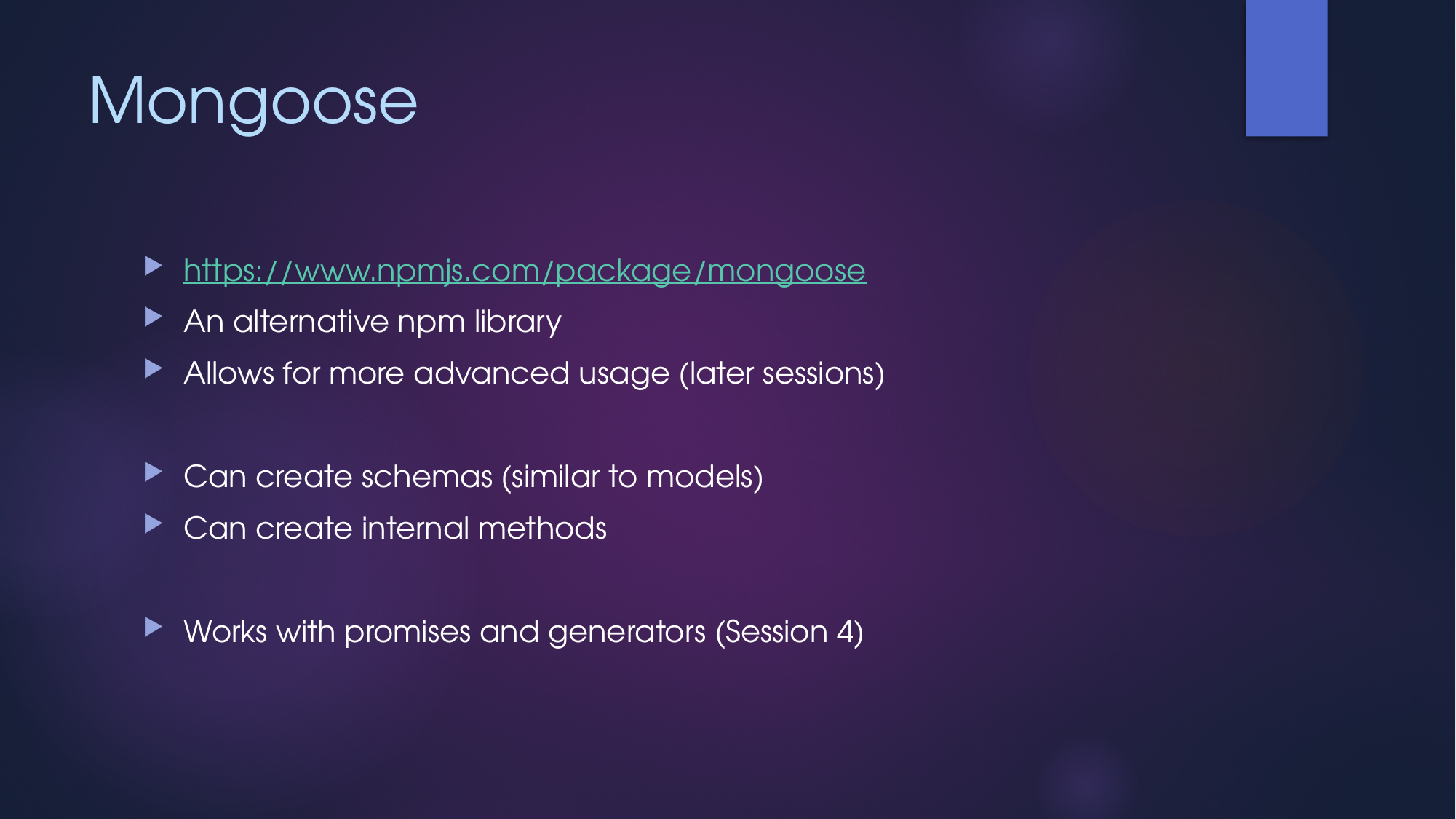

# Mongoose
https://www.npmjs.com/package/mongoose
An alternative npm library
Allows for more advanced usage (later sessions)

Can create schemas (similar to models)
Can create internal methods

Works with promises and generators (Session 4)